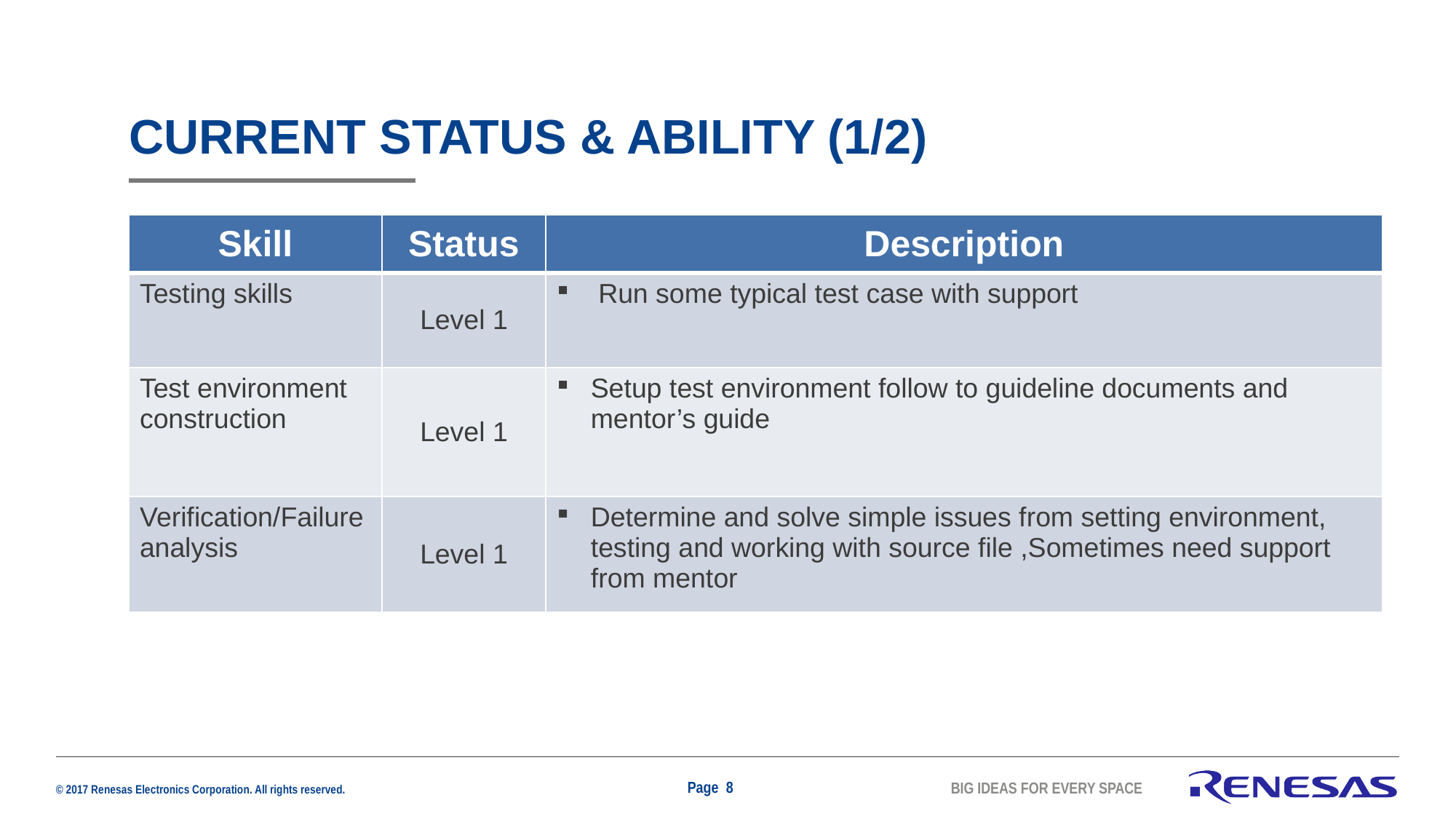

# Current status & ability (1/2)

| Skill | Status | Description |
| --- | --- | --- |
| Testing skills | Level 1 | Run some typical test case with support |
| Test environment construction | Level 1 | Setup test environment follow to guideline documents and mentor’s guide |
| Verification/Failure analysis | Level 1 | Determine and solve simple issues from setting environment, testing and working with source file ,Sometimes need support from mentor |
Page  8